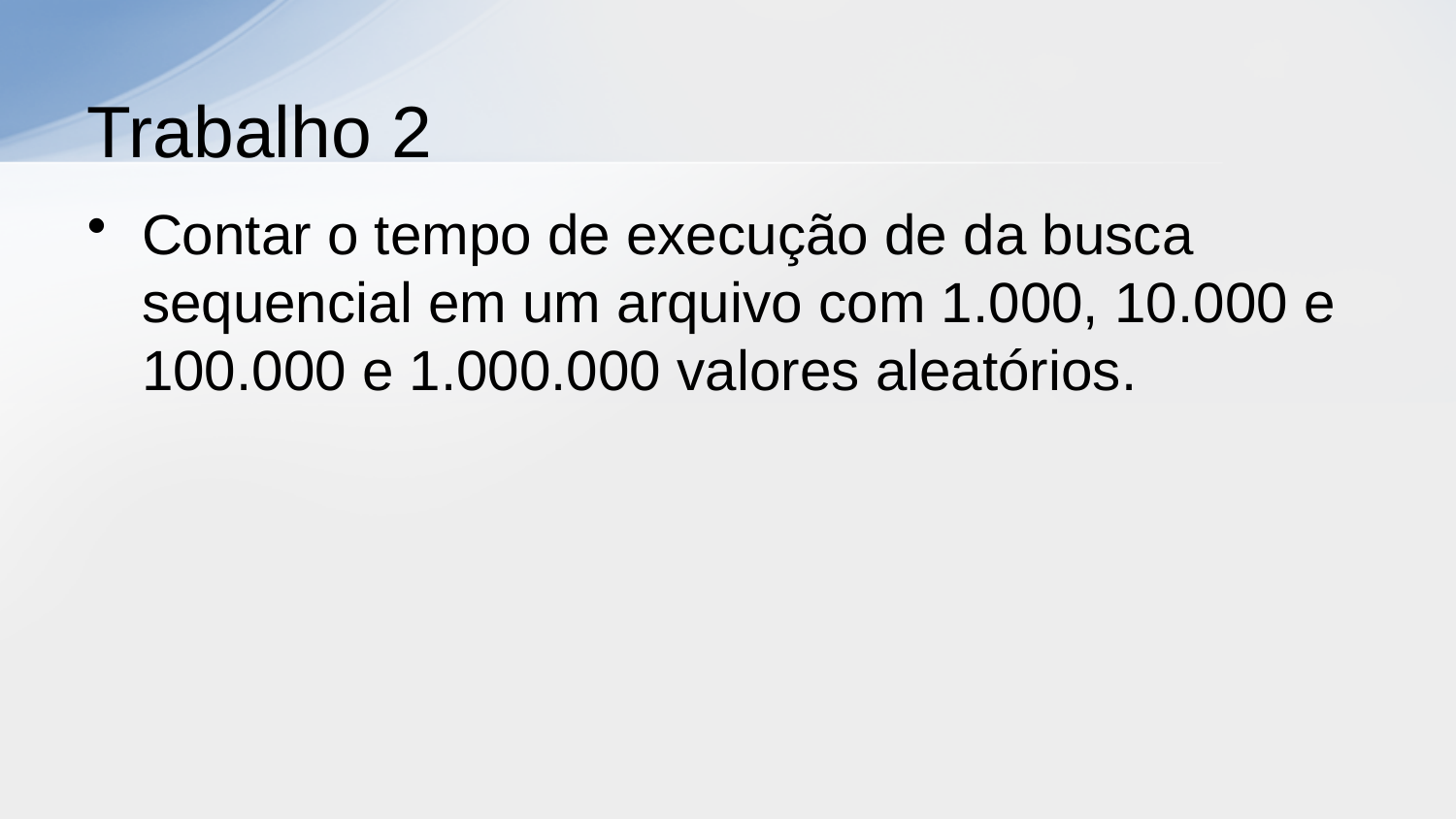

# Trabalho 2
Contar o tempo de execução de da busca sequencial em um arquivo com 1.000, 10.000 e 100.000 e 1.000.000 valores aleatórios.